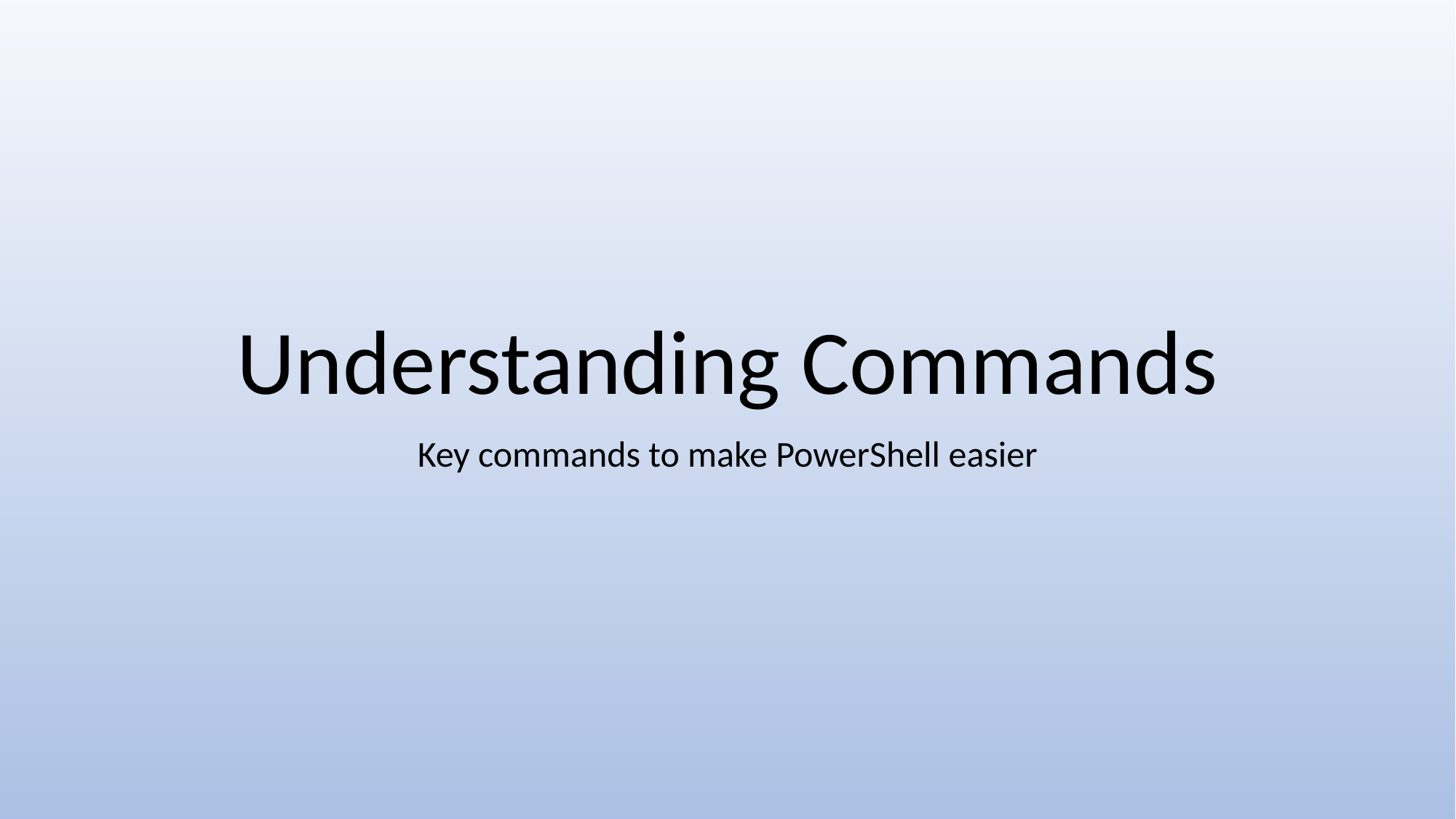

# Understanding Commands
Key commands to make PowerShell easier